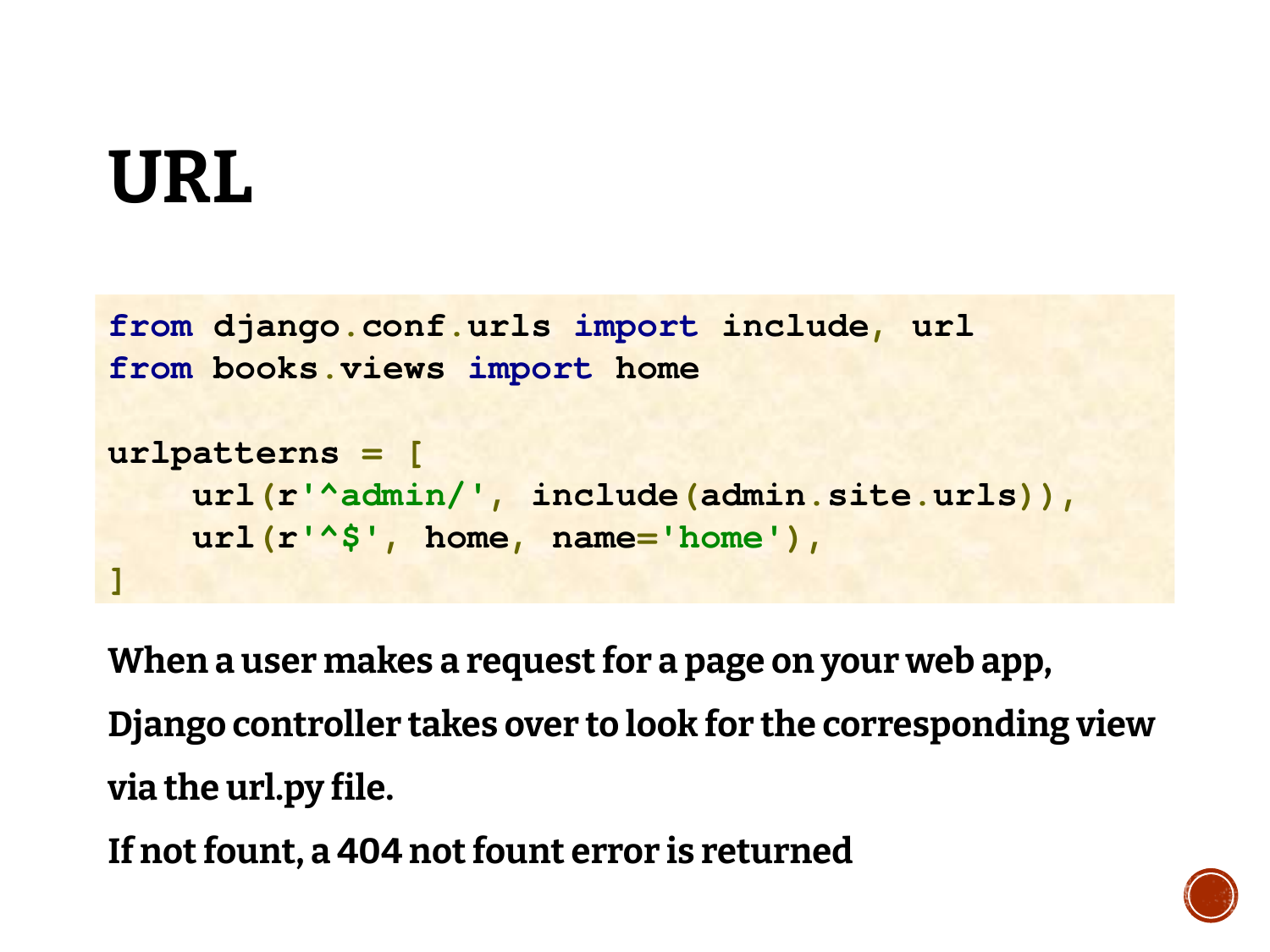

# url
from django.conf.urls import include, url
from books.views import home

urlpatterns = [
    url(r'^admin/', include(admin.site.urls)),
    url(r'^$', home, name='home'),
]
When a user makes a request for a page on your web app, Django controller takes over to look for the corresponding view via the url.py file.
If not fount, a 404 not fount error is returned